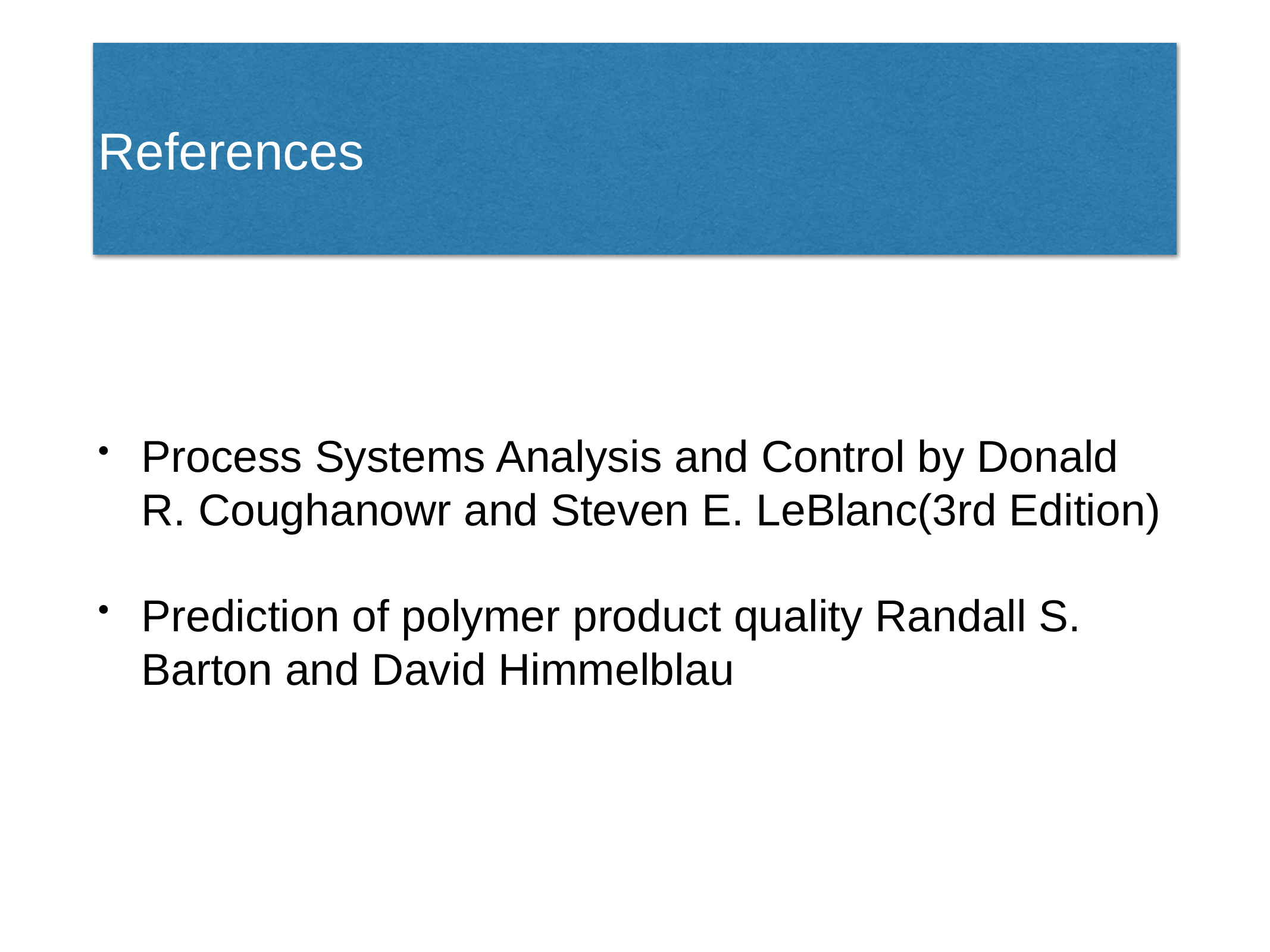

# References
Process Systems Analysis and Control by Donald R. Coughanowr and Steven E. LeBlanc(3rd Edition)
Prediction of polymer product quality Randall S. Barton and David Himmelblau